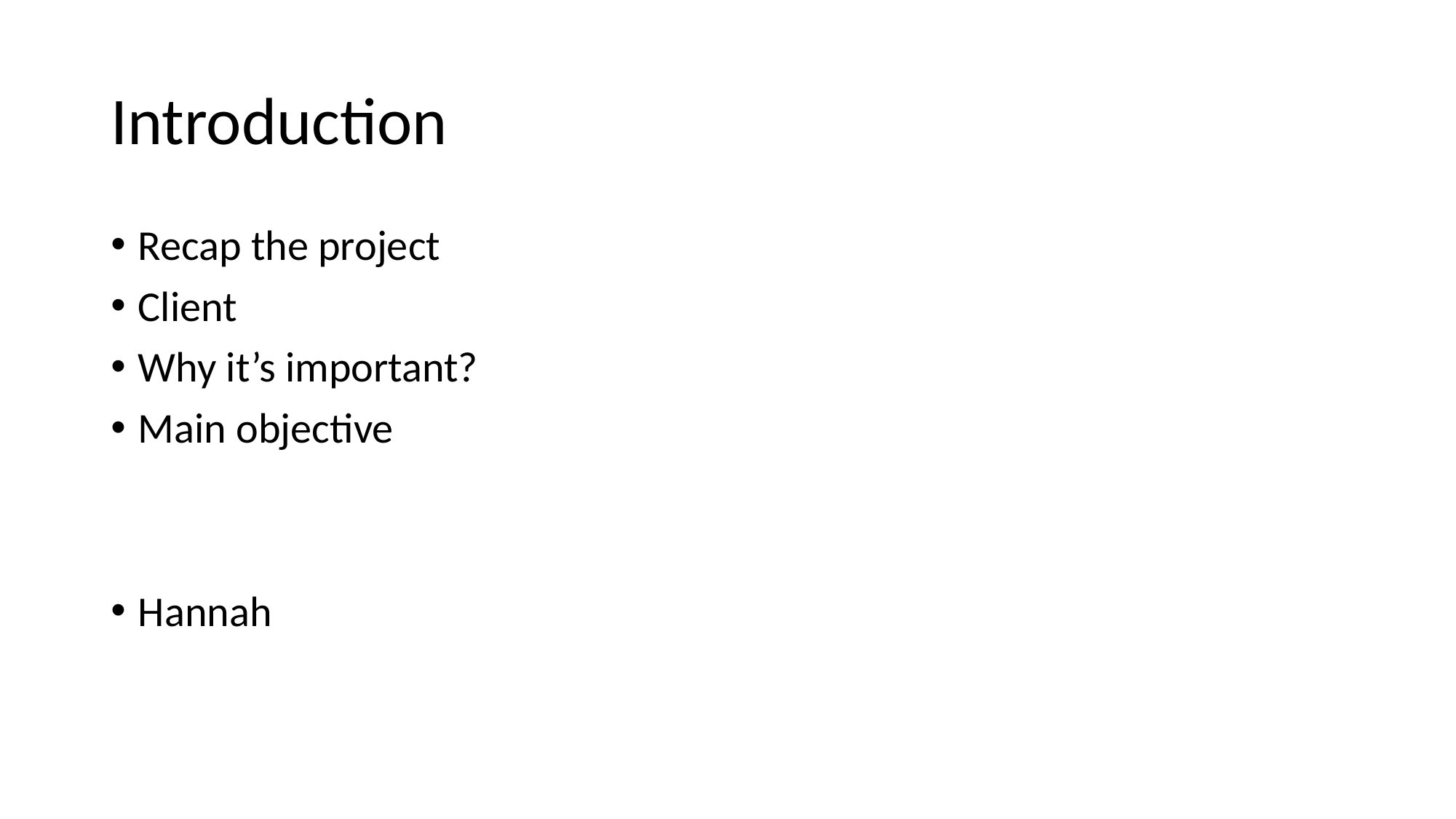

# Introduction
Recap the project
Client
Why it’s important?
Main objective

Hannah